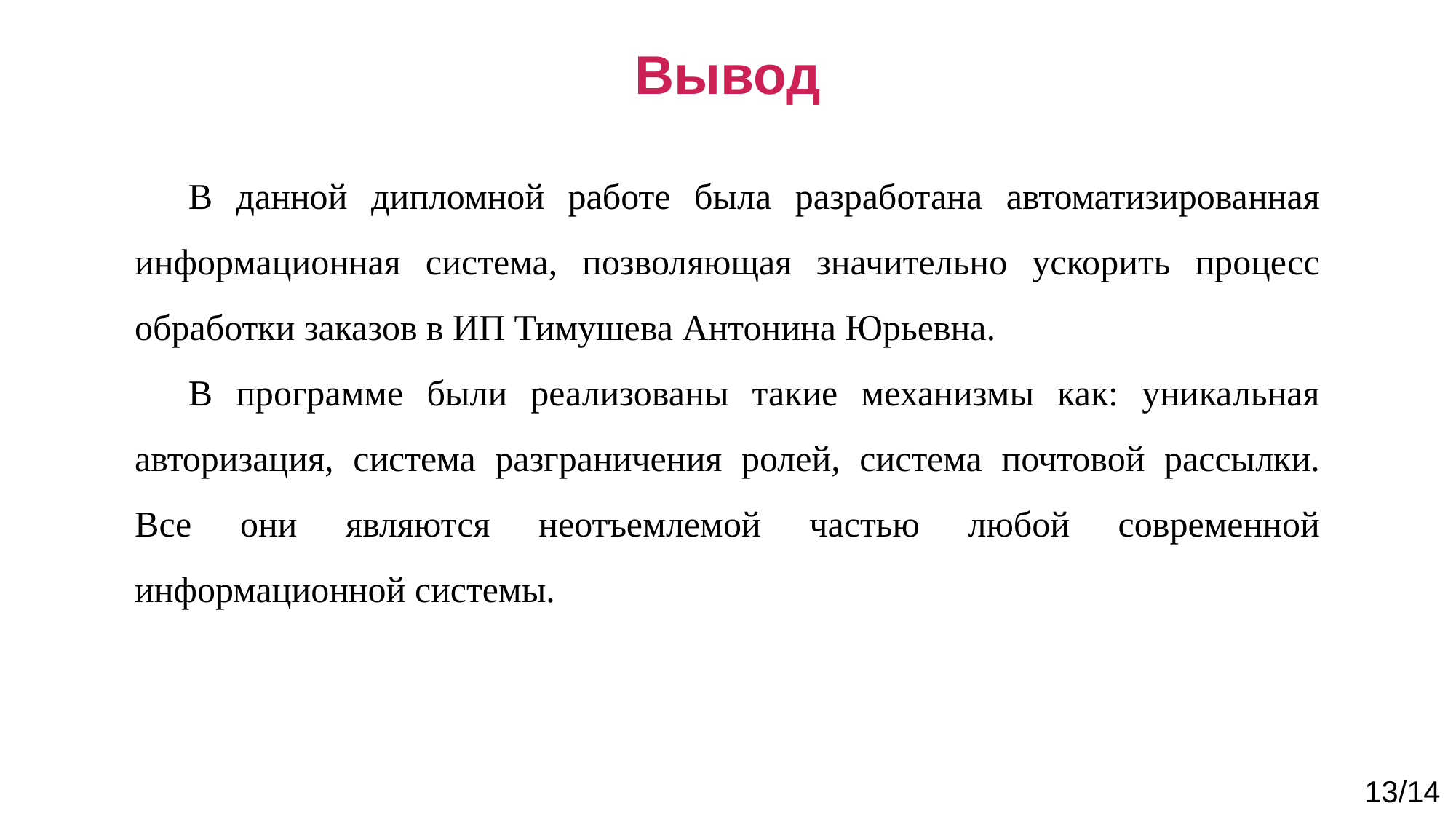

Вывод

В данной дипломной работе была разработана автоматизированная информационная система, позволяющая значительно ускорить процесс обработки заказов в ИП Тимушева Антонина Юрьевна.
В программе были реализованы такие механизмы как: уникальная авторизация, система разграничения ролей, система почтовой рассылки. Все они являются неотъемлемой частью любой современной информационной системы.
13/14